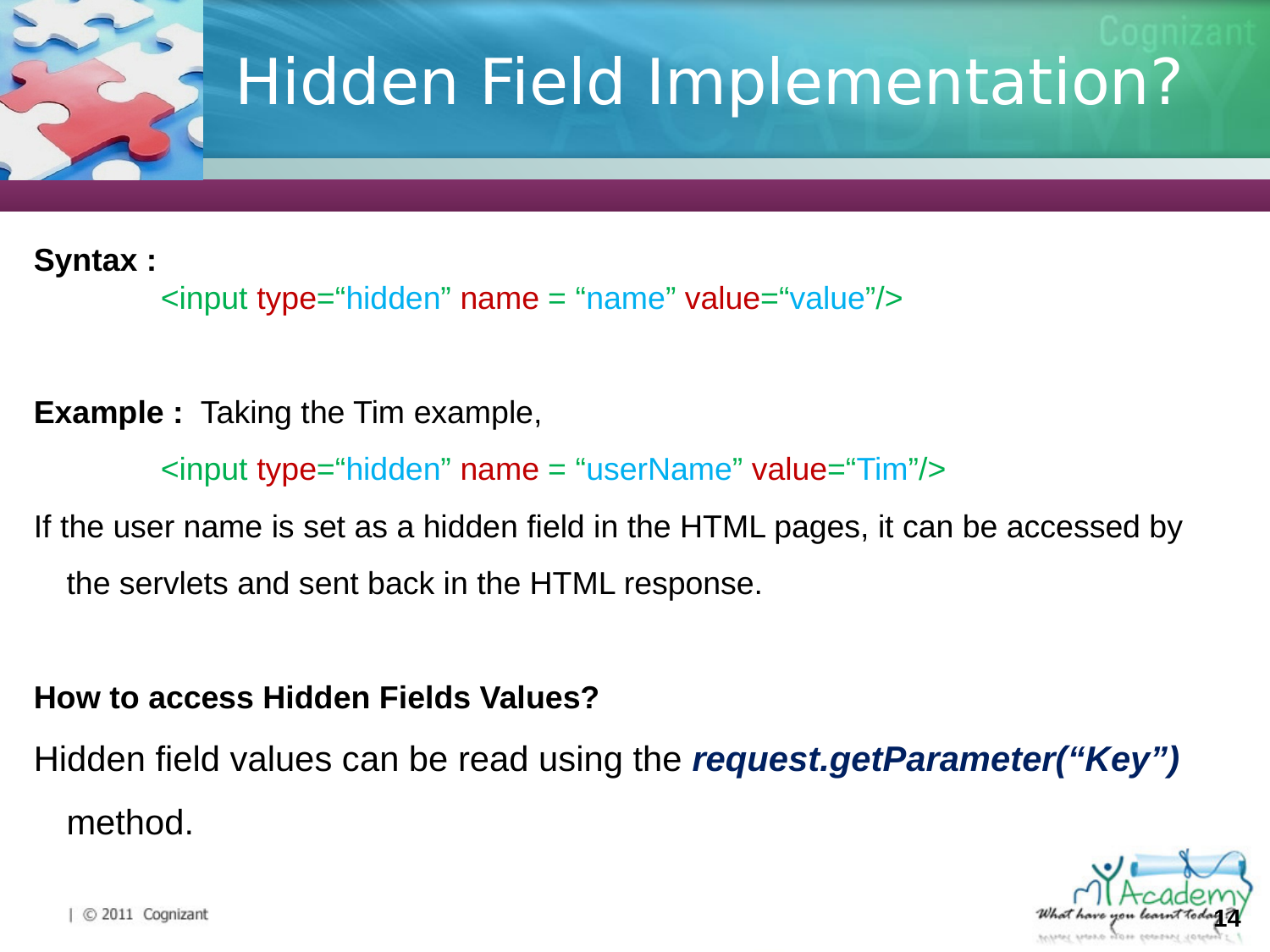

# Hidden Field Implementation?
Syntax :
<input type=“hidden” name = “name” value=“value”/>

Example :  Taking the Tim example,
<input type=“hidden” name = “userName” value=“Tim”/>
If the user name is set as a hidden field in the HTML pages, it can be accessed by the servlets and sent back in the HTML response.

How to access Hidden Fields Values?
Hidden field values can be read using the request.getParameter(“Key”) method.
14